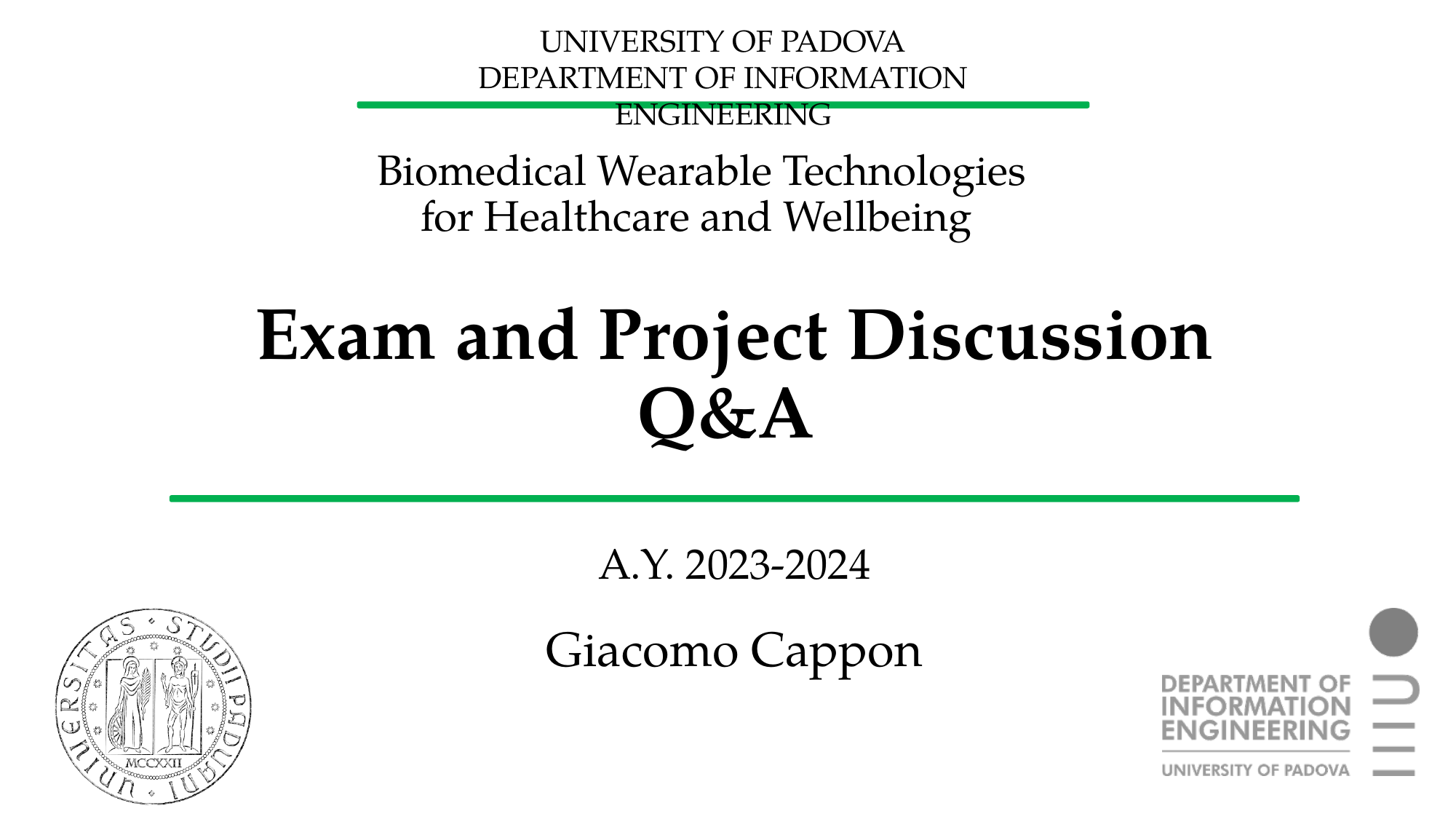

Exam and Project Discussion Q&A
# Giacomo Cappon